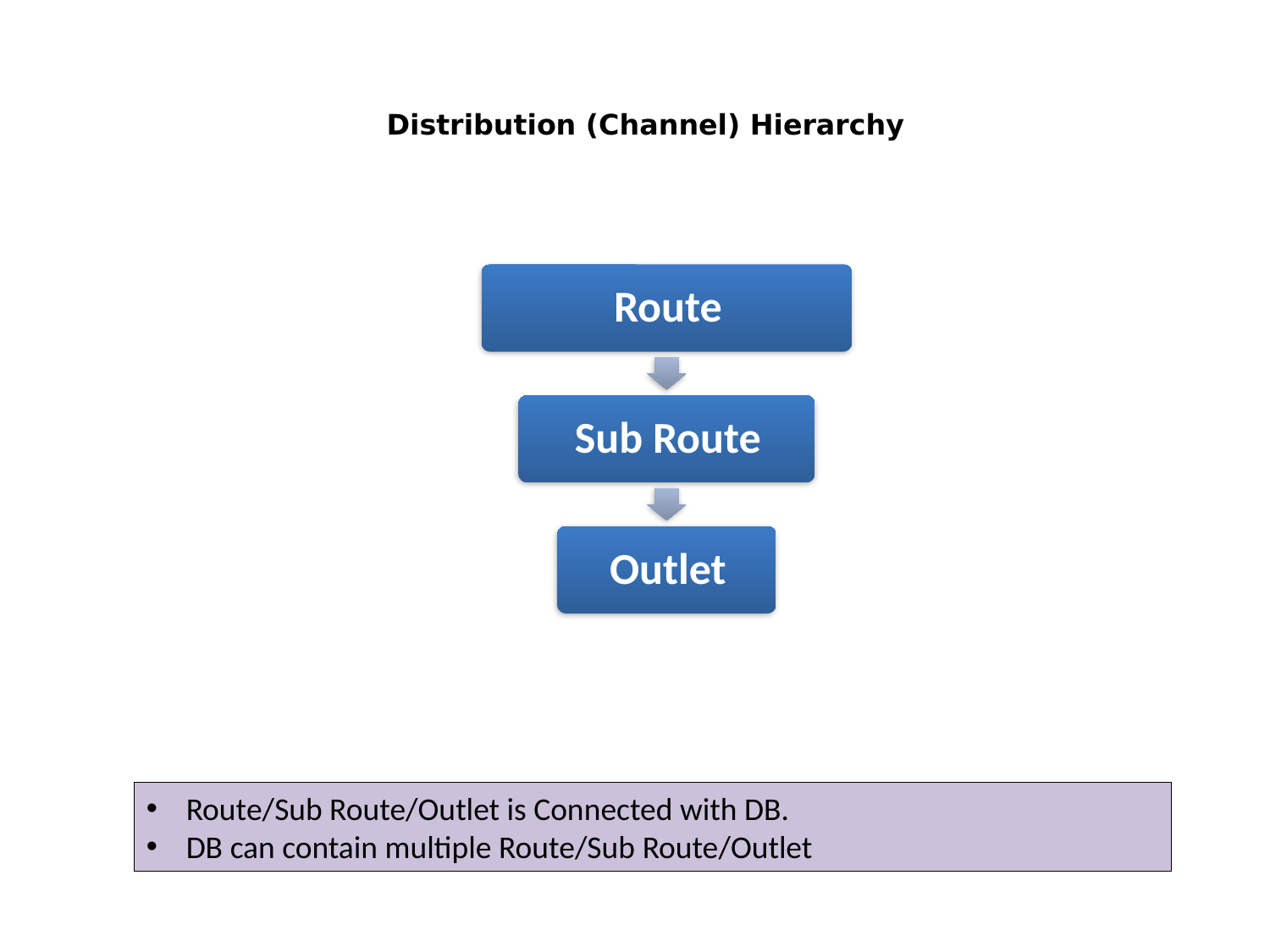

Distribution (Channel) Hierarchy
Route

Sub Route

Outlet
Route/Sub Route/Outlet is Connected with DB.
DB can contain multiple Route/Sub Route/Outlet